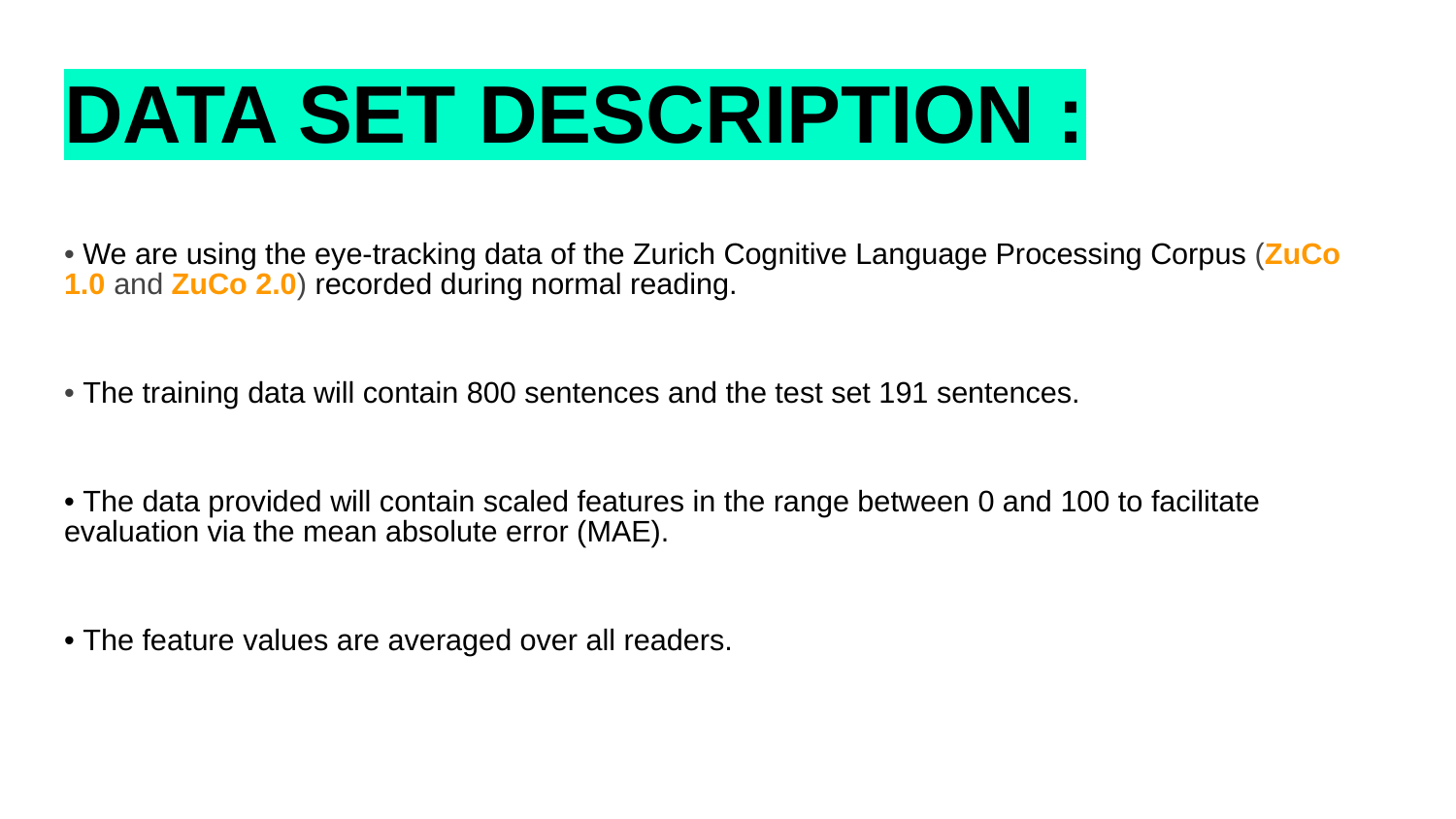

# DATA SET DESCRIPTION :
• We are using the eye-tracking data of the Zurich Cognitive Language Processing Corpus (ZuCo 1.0 and ZuCo 2.0) recorded during normal reading.

• The training data will contain 800 sentences and the test set 191 sentences.

• The data provided will contain scaled features in the range between 0 and 100 to facilitate evaluation via the mean absolute error (MAE).

• The feature values are averaged over all readers.